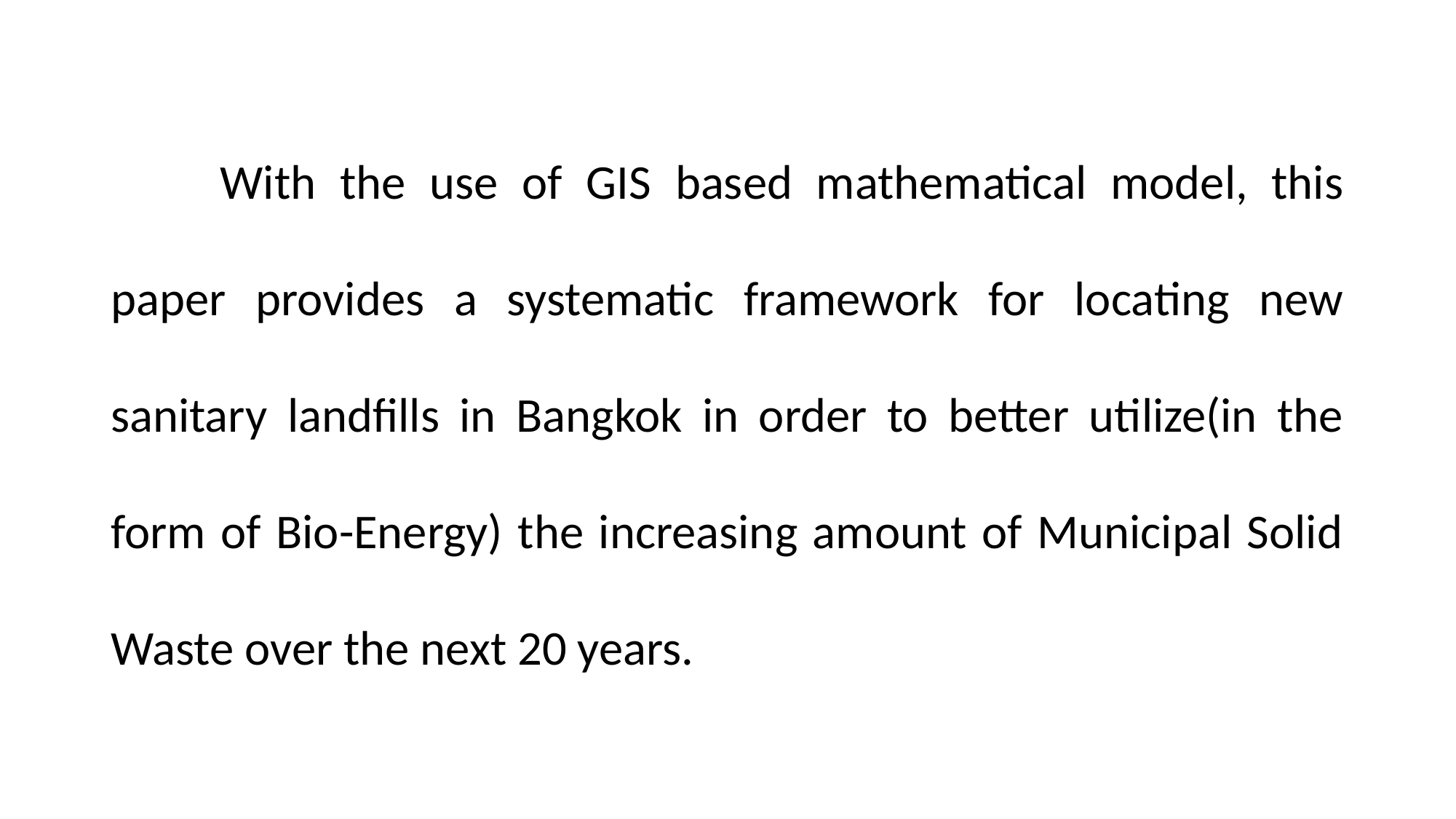

With the use of GIS based mathematical model, this paper provides a systematic framework for locating new sanitary landfills in Bangkok in order to better utilize(in the form of Bio-Energy) the increasing amount of Municipal Solid Waste over the next 20 years.